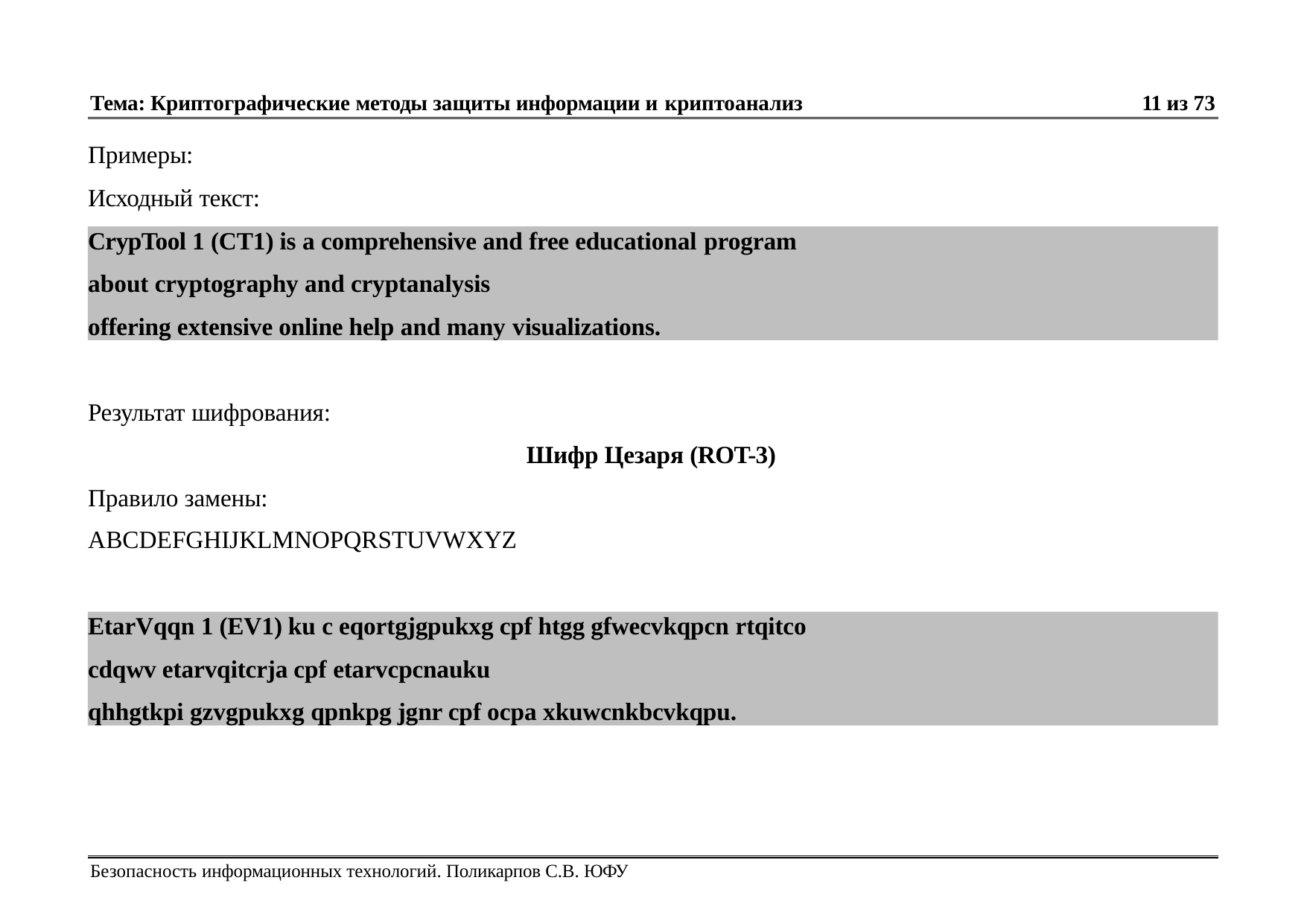

Тема: Криптографические методы защиты информации и криптоанализ
11 из 73

Примеры:  Исходный текст:
CrypTool 1 (CT1) is a comprehensive and free educational program
about cryptography and cryptanalysis
offering extensive online help and many visualizations.
Результат шифрования:
Шифр Цезаря (ROT-3)
Правило замены:  ABCDEFGHIJKLMNOPQRSTUVWXYZ  CDEFGHIJKLMNOPQRSTUVWXYZAB
EtarVqqn 1 (EV1) ku c eqortgjgpukxg cpf htgg gfwecvkqpcn rtqitco
cdqwv etarvqitcrja cpf etarvcpcnauku
qhhgtkpi gzvgpukxg qpnkpg jgnr cpf ocpa xkuwcnkbcvkqpu.

Безопасность информационных технологий. Поликарпов С.В. ЮФУ